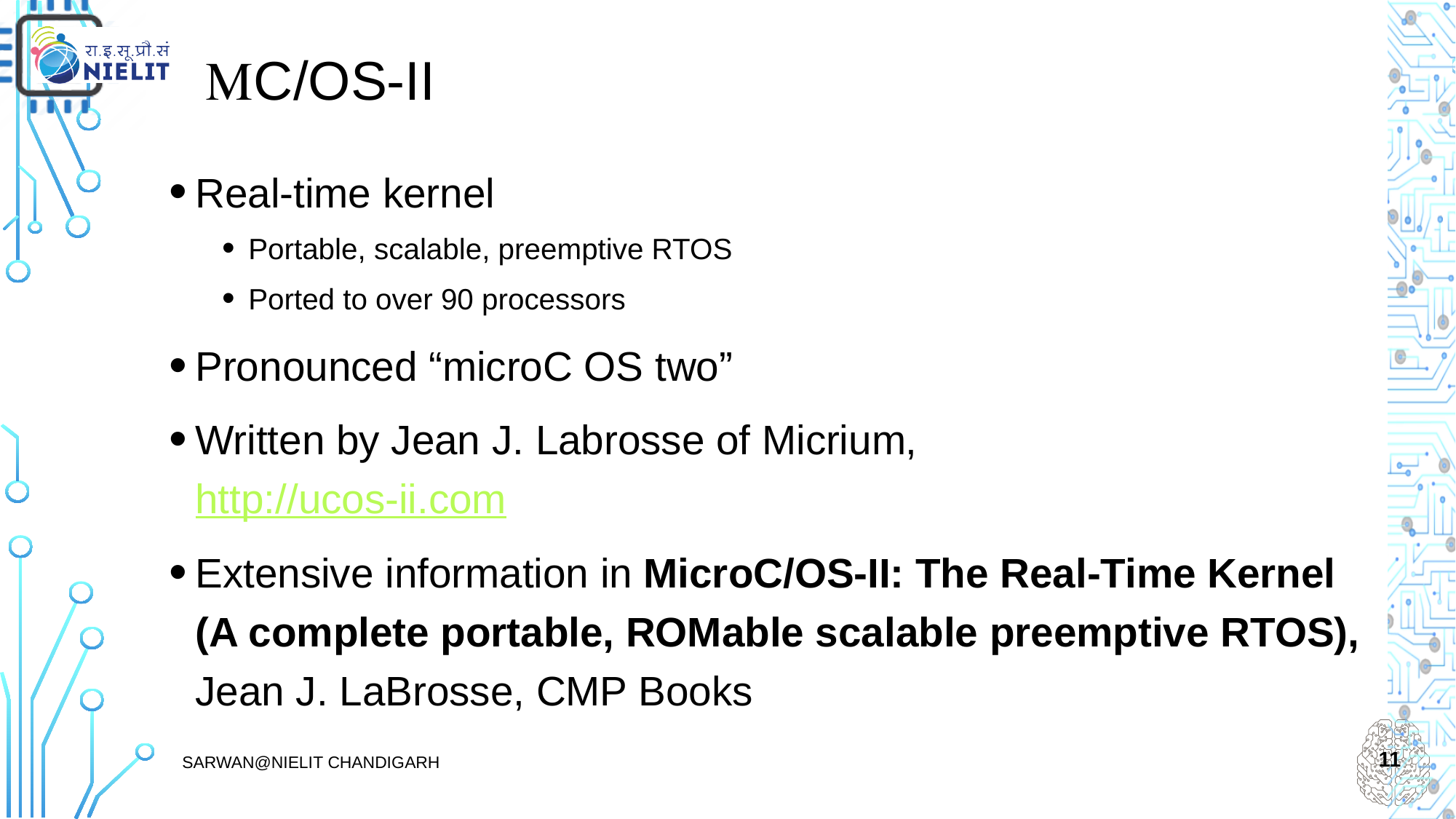

# μC/OS-II
Real-time kernel
Portable, scalable, preemptive RTOS
Ported to over 90 processors
Pronounced “microC OS two”
Written by Jean J. Labrosse of Micrium,
http://ucos-ii.com
Extensive information in MicroC/OS-II: The Real-Time Kernel (A complete portable, ROMable scalable preemptive RTOS), Jean J. LaBrosse, CMP Books
11
sarwan@NIELIT Chandigarh